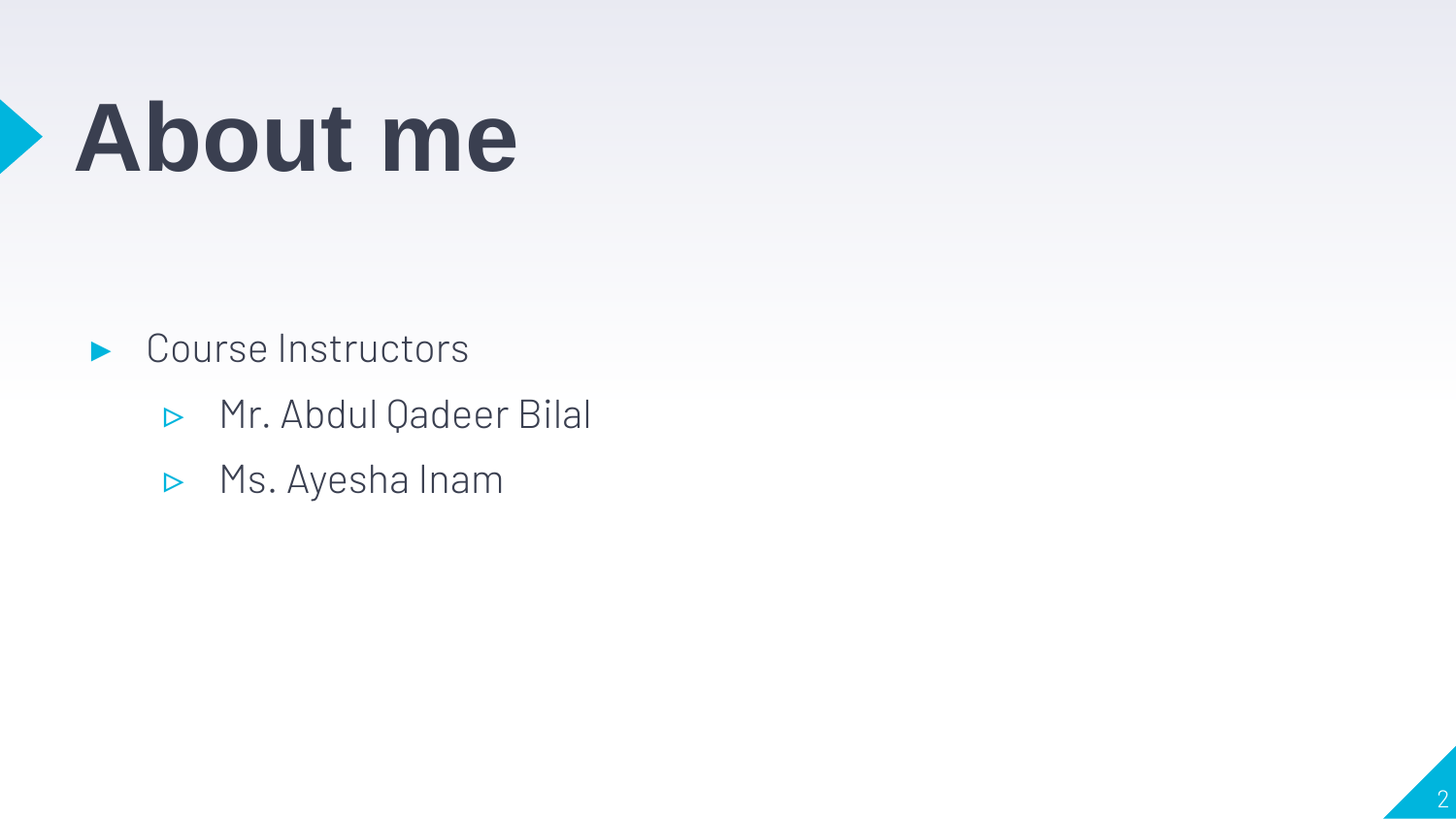

# About me
Course Instructors
Mr. Abdul Qadeer Bilal
Ms. Ayesha Inam
2